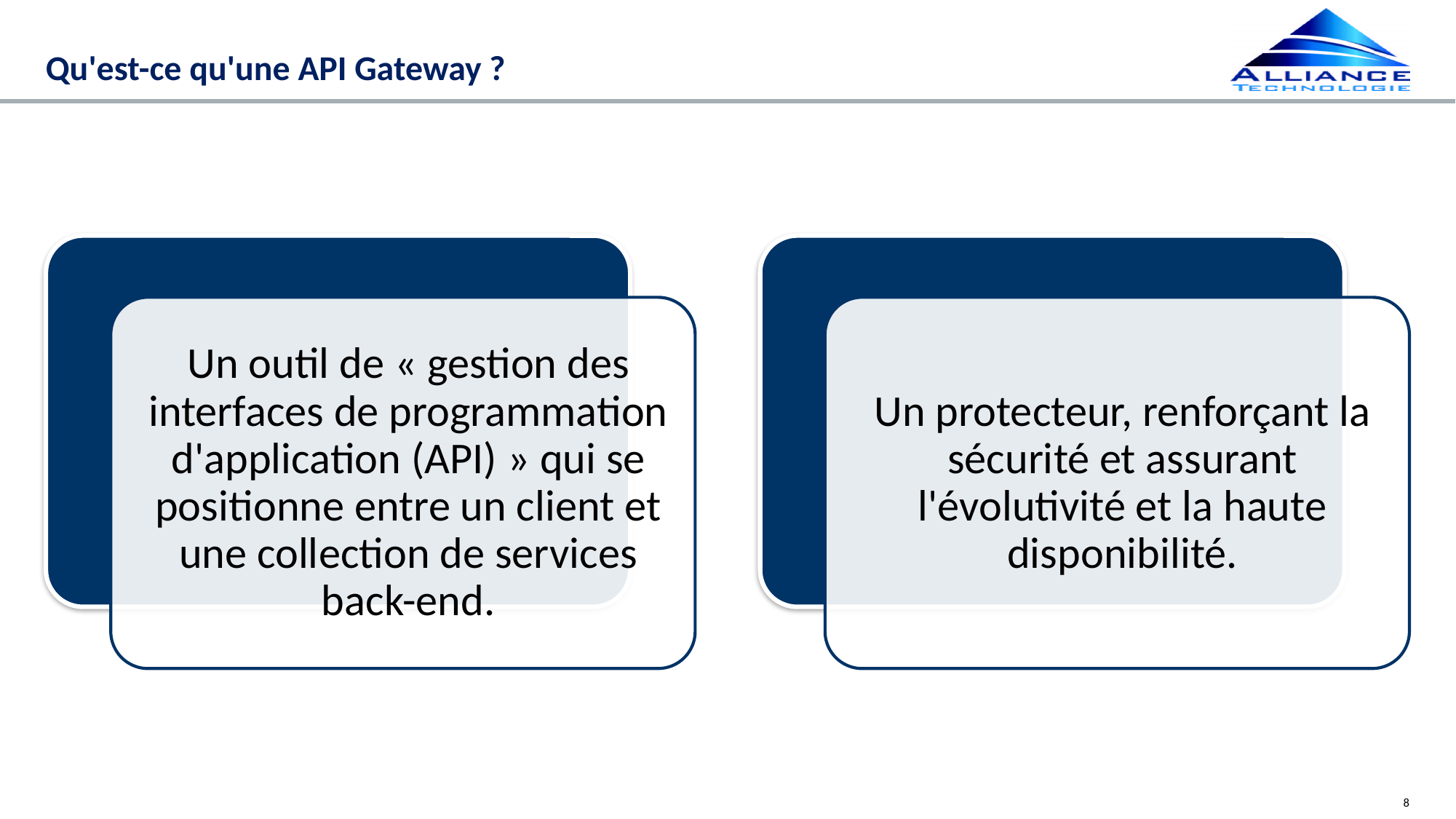

# Qu'est-ce qu'une API Gateway ?
Un outil de « gestion des interfaces de programmation d'application (API) » qui se positionne entre un client et une collection de services back-end.
Un protecteur, renforçant la sécurité et assurant l'évolutivité et la haute disponibilité.
8